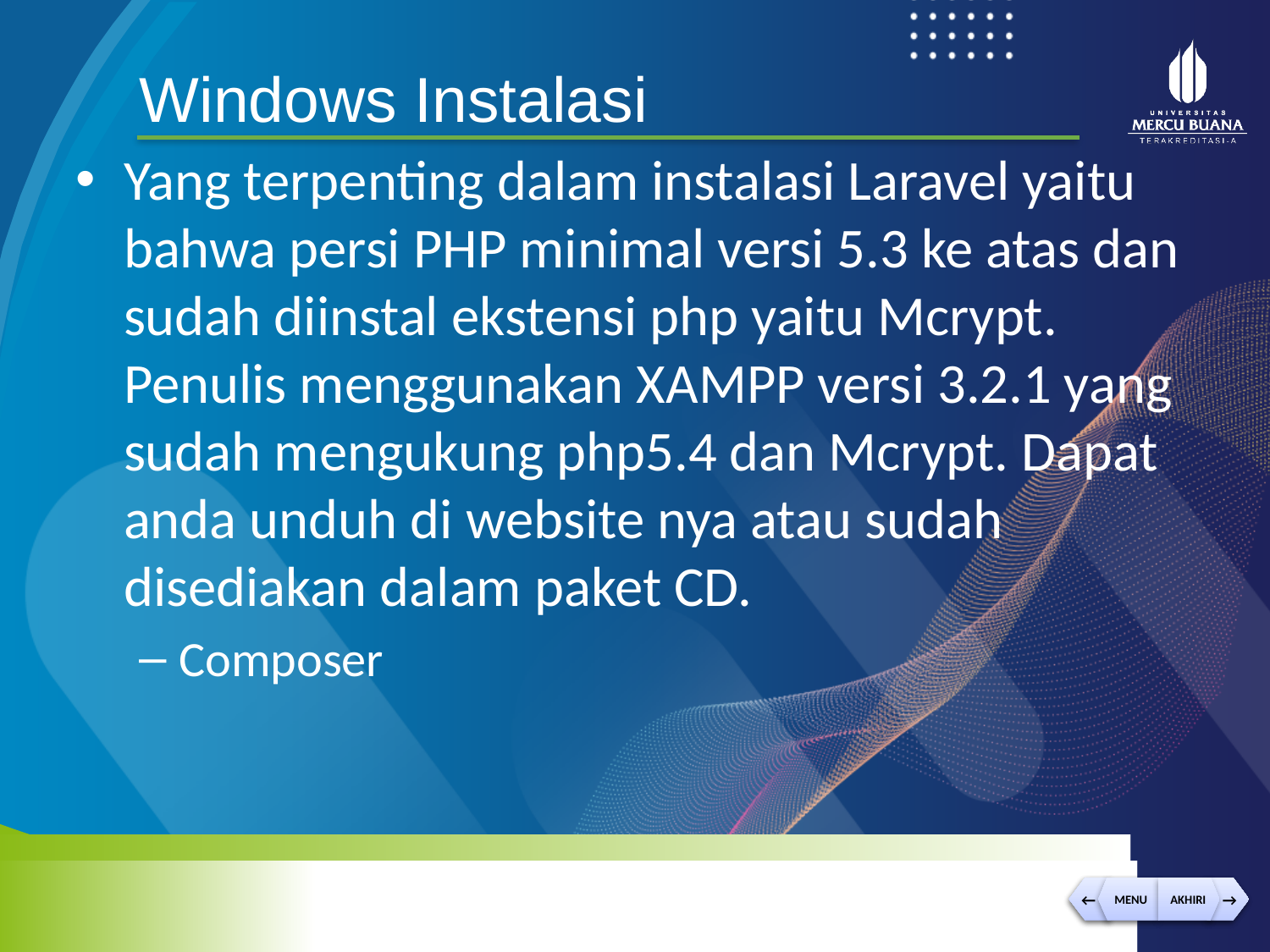

Windows Instalasi
Yang terpenting dalam instalasi Laravel yaitu bahwa persi PHP minimal versi 5.3 ke atas dan sudah diinstal ekstensi php yaitu Mcrypt. Penulis menggunakan XAMPP versi 3.2.1 yang sudah mengukung php5.4 dan Mcrypt. Dapat anda unduh di website nya atau sudah disediakan dalam paket CD.
Composer